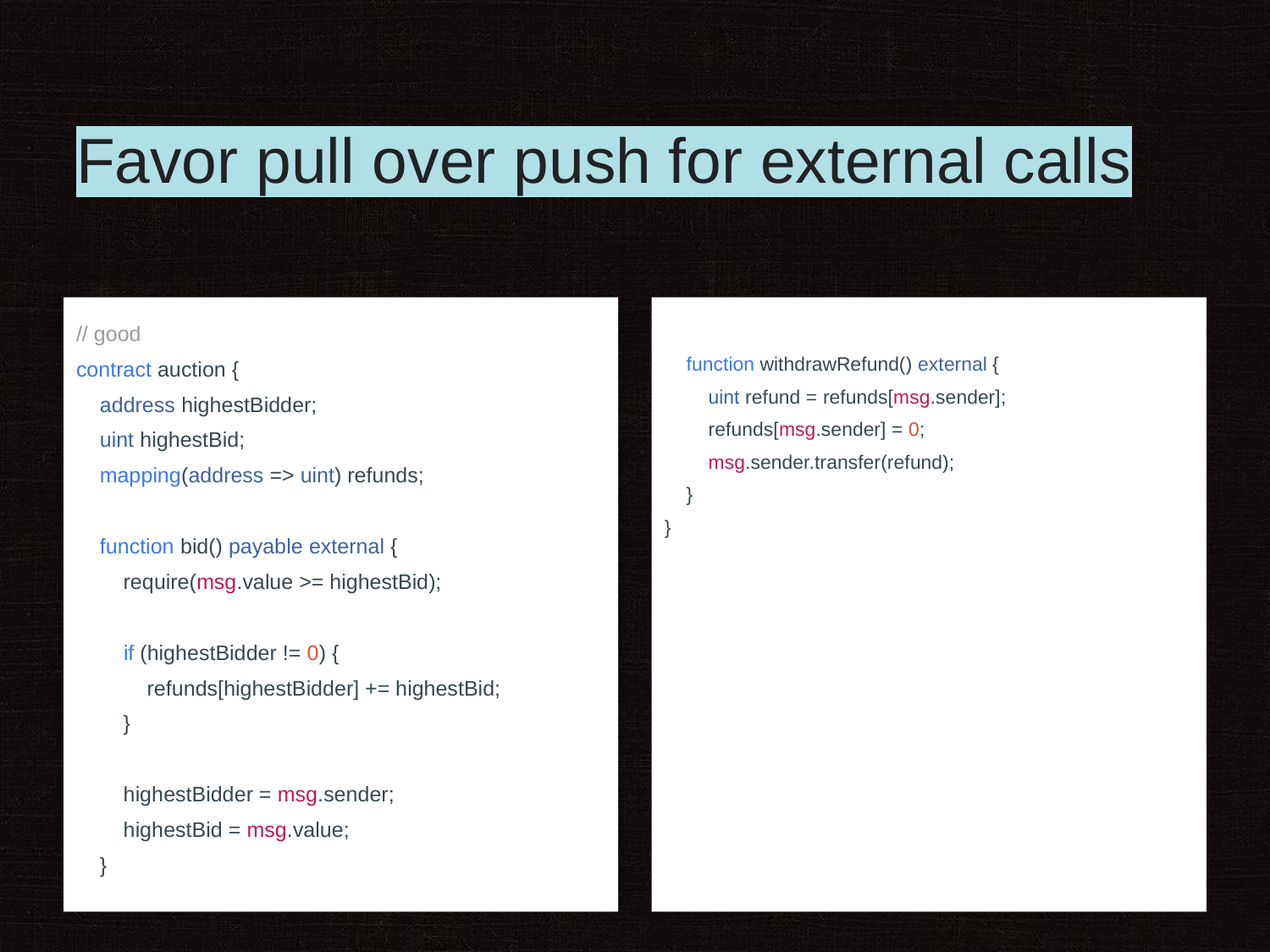

# Favor pull over push for external calls
// good
contract auction {
    address highestBidder;
    uint highestBid;
    mapping(address => uint) refunds;
    function bid() payable external {
        require(msg.value >= highestBid);
        if (highestBidder != 0) {
            refunds[highestBidder] += highestBid;
        }
        highestBidder = msg.sender;
        highestBid = msg.value;
    }
    function withdrawRefund() external {
        uint refund = refunds[msg.sender];
        refunds[msg.sender] = 0;
        msg.sender.transfer(refund);
    }
}

}aaaa